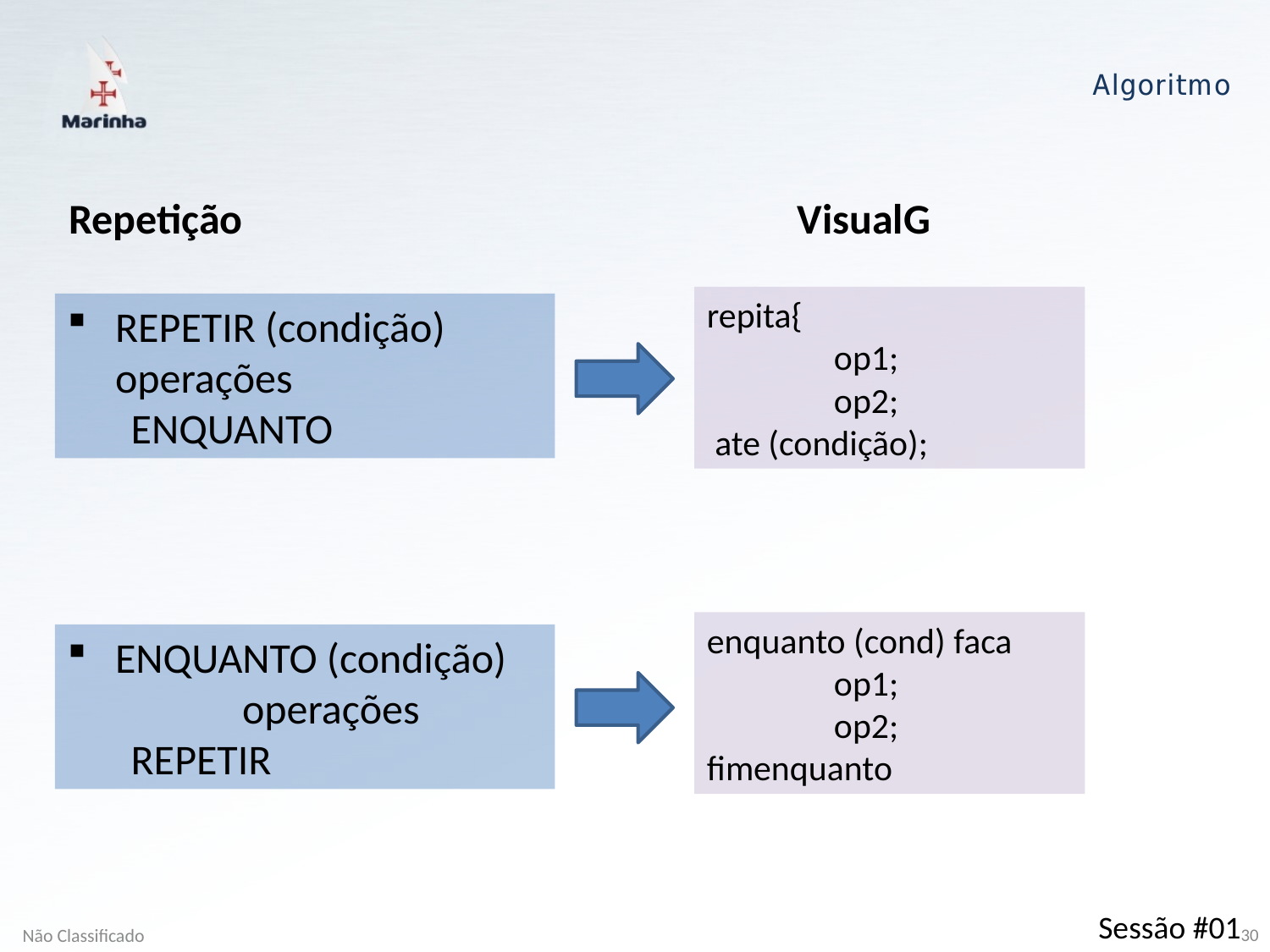

Algoritmo

VisualG
Repetição
repita{
	op1;
	op2;
 ate (condição);
REPETIR (condição) 	operações
ENQUANTO

enquanto (cond) faca
	op1;
	op2;
fimenquanto
ENQUANTO (condição) 	operações
REPETIR

Sessão #01
Não Classificado
30